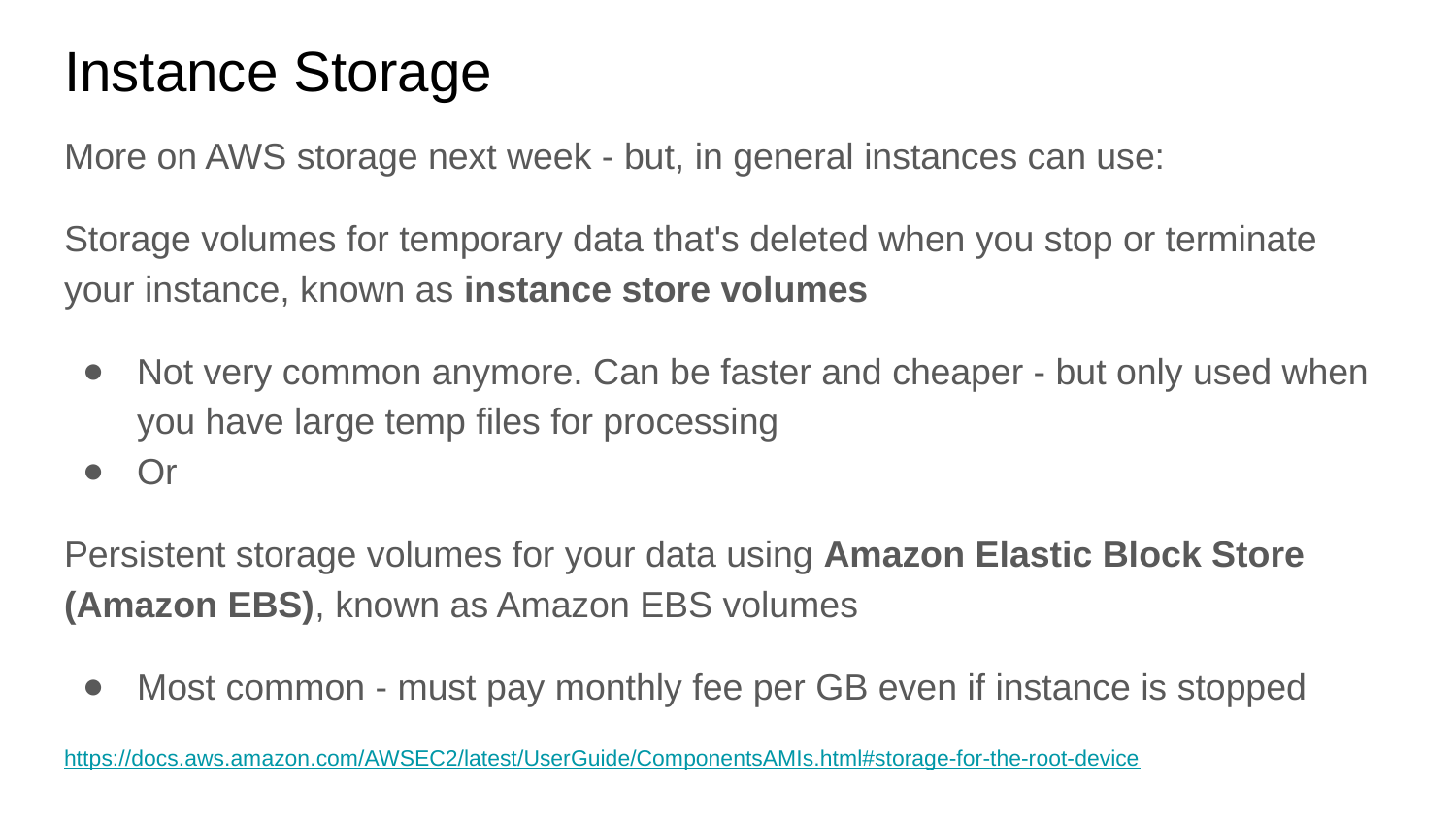

# Instance Storage
More on AWS storage next week - but, in general instances can use:
Storage volumes for temporary data that's deleted when you stop or terminate your instance, known as instance store volumes
Not very common anymore. Can be faster and cheaper - but only used when you have large temp files for processing
Or
Persistent storage volumes for your data using Amazon Elastic Block Store (Amazon EBS), known as Amazon EBS volumes
Most common - must pay monthly fee per GB even if instance is stopped
https://docs.aws.amazon.com/AWSEC2/latest/UserGuide/ComponentsAMIs.html#storage-for-the-root-device